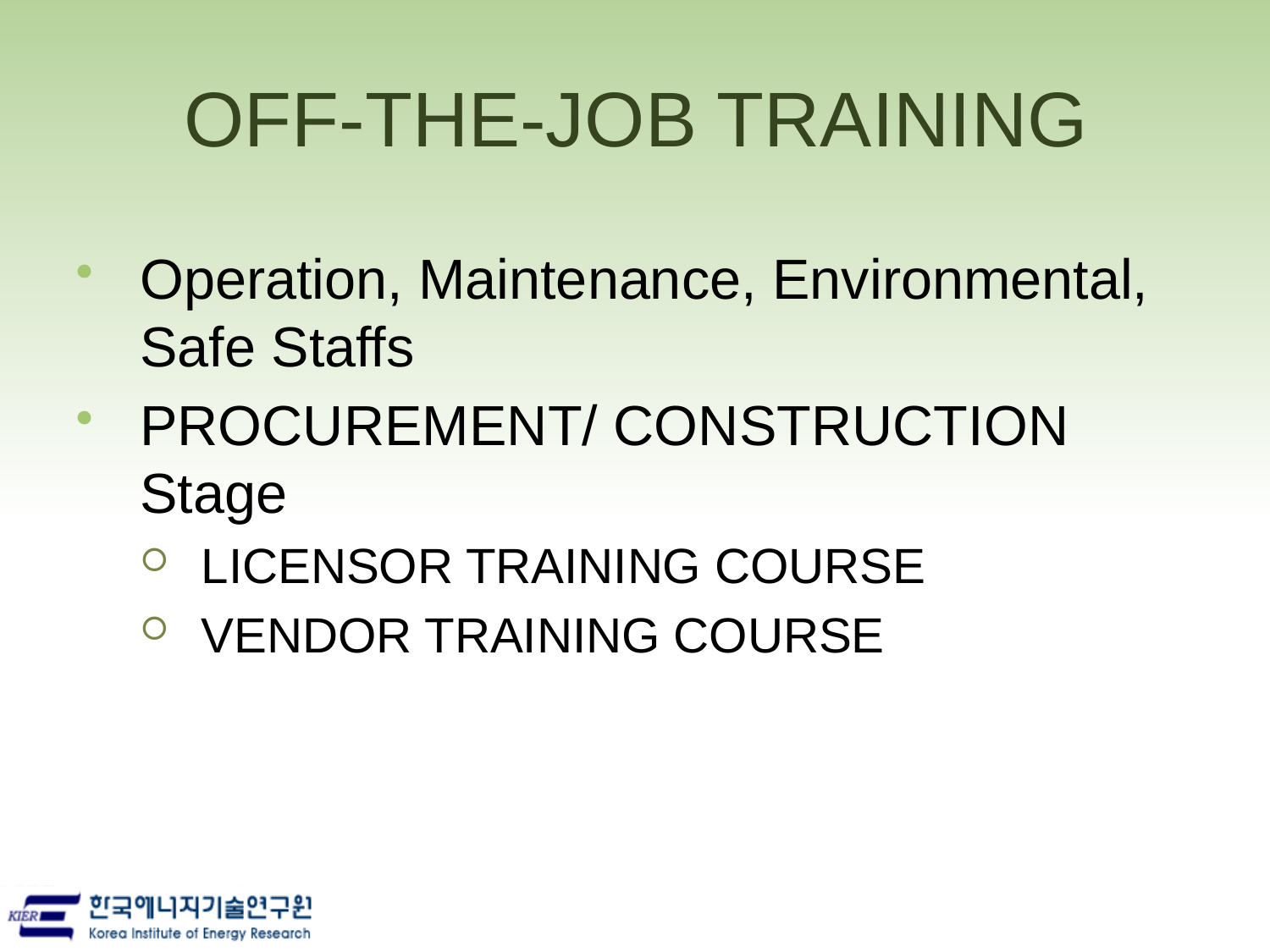

# OFF-THE-JOB TRAINING
Operation, Maintenance, Environmental, Safe Staffs
PROCUREMENT/ CONSTRUCTION Stage
LICENSOR TRAINING COURSE
VENDOR TRAINING COURSE